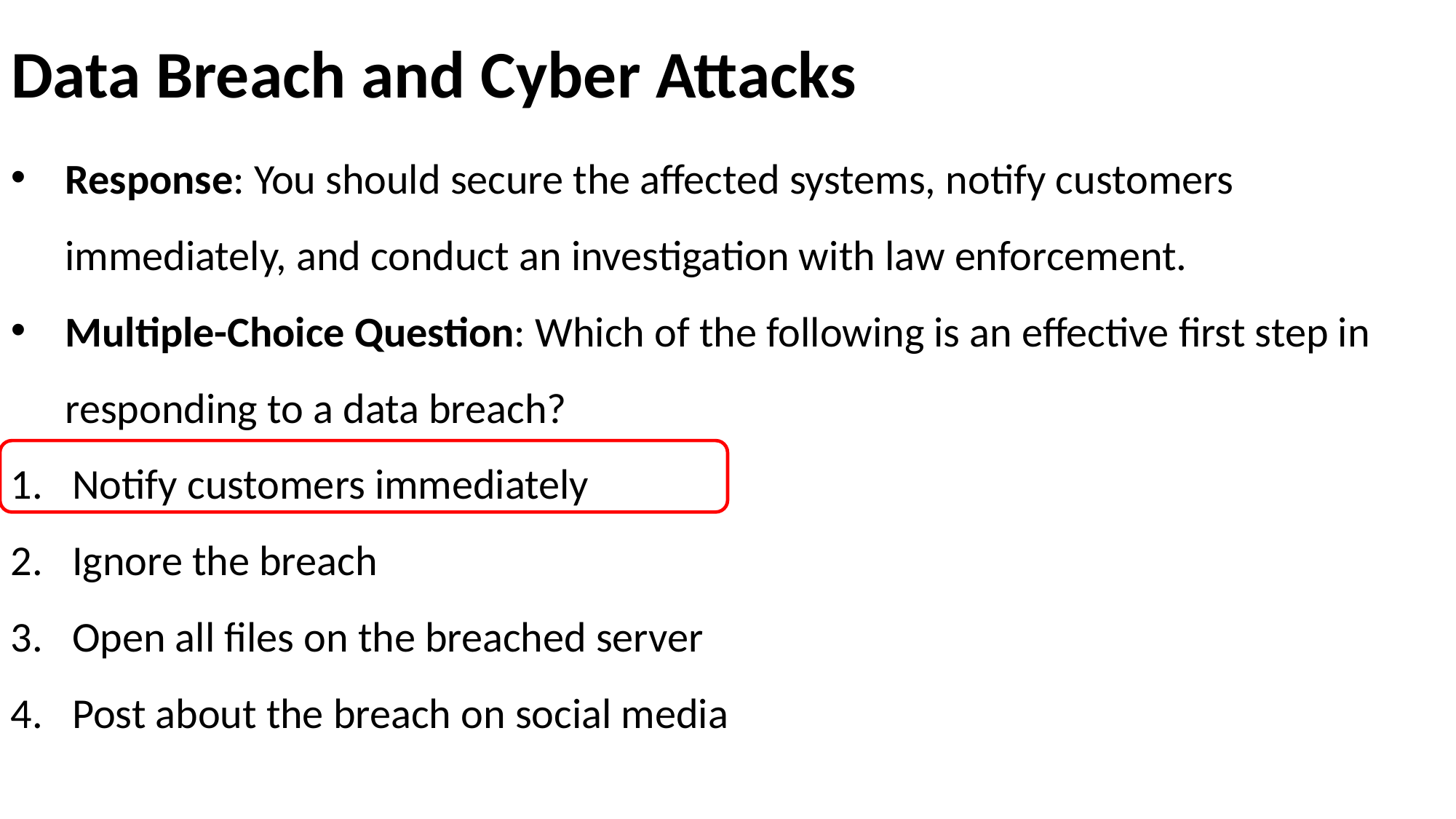

# Data Breach and Cyber Attacks
Response: You should secure the affected systems, notify customers immediately, and conduct an investigation with law enforcement.
Multiple-Choice Question: Which of the following is an effective first step in responding to a data breach?
Notify customers immediately
Ignore the breach
Open all files on the breached server
Post about the breach on social media